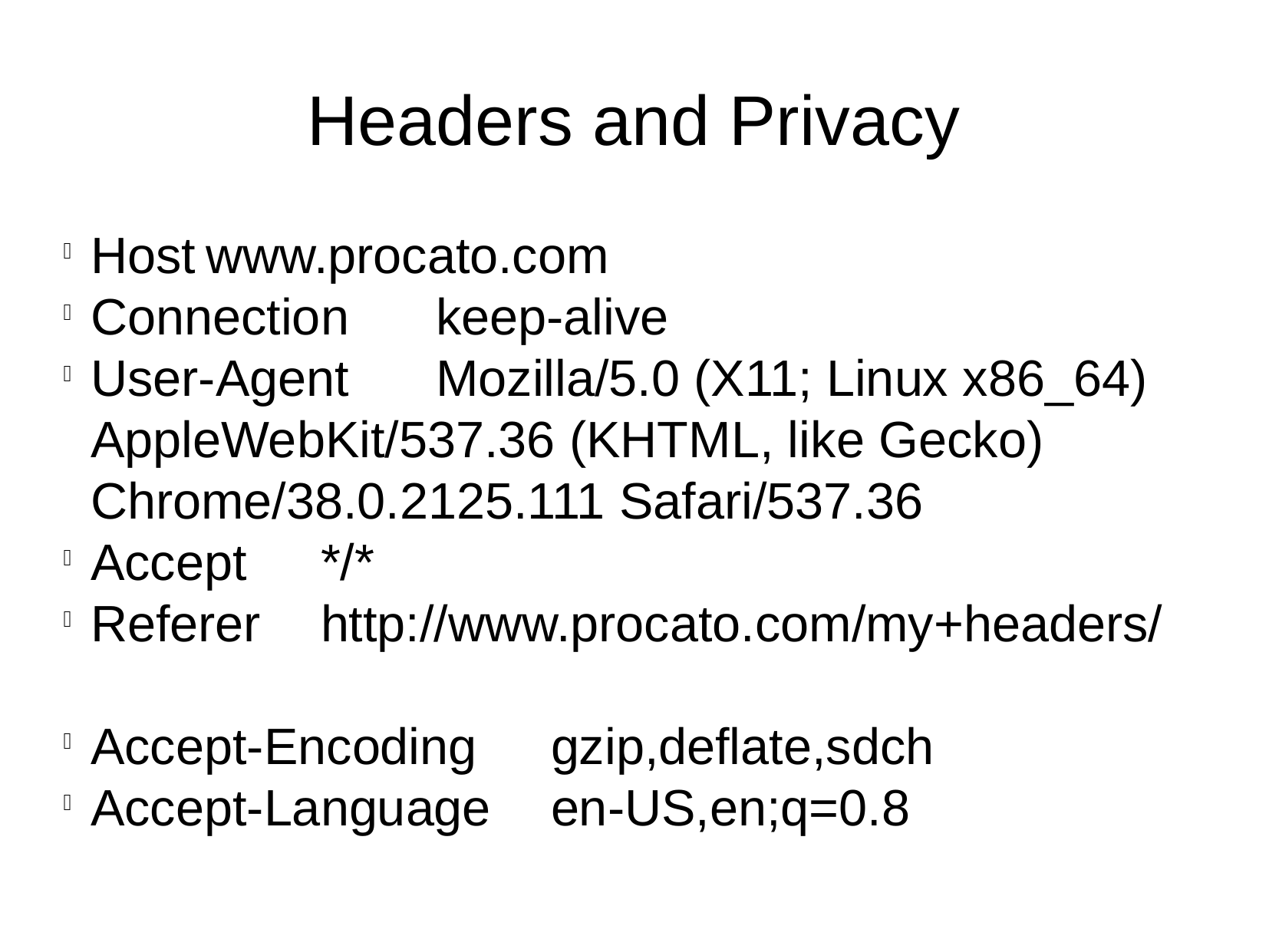

Headers and Privacy
Host	www.procato.com
Connection	keep-alive
User-Agent	Mozilla/5.0 (X11; Linux x86_64) AppleWebKit/537.36 (KHTML, like Gecko) Chrome/38.0.2125.111 Safari/537.36
Accept	*/*
Referer	http://www.procato.com/my+headers/
Accept-Encoding	gzip,deflate,sdch
Accept-Language	en-US,en;q=0.8